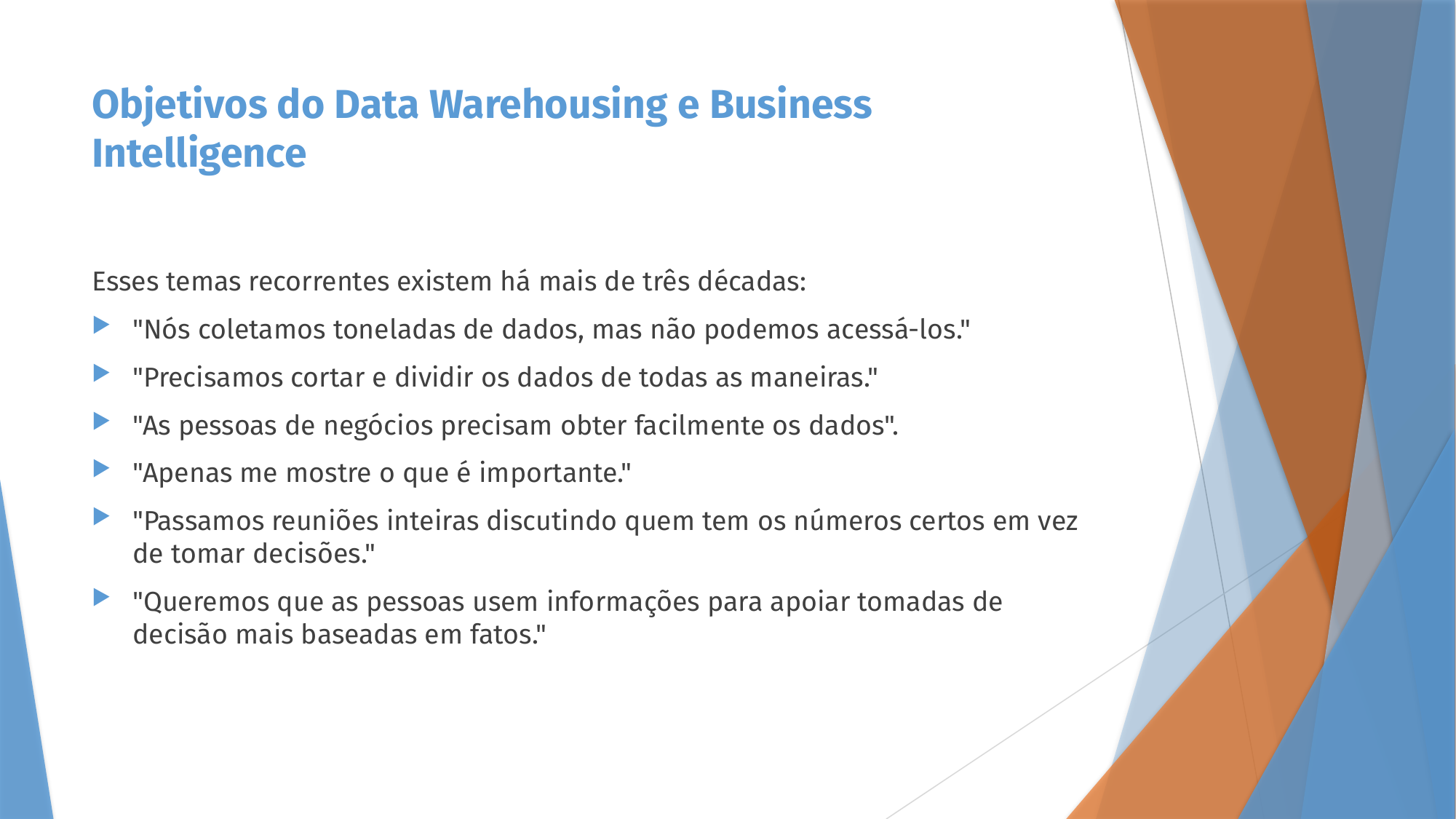

# Objetivos do Data Warehousing e Business Intelligence
Esses temas recorrentes existem há mais de três décadas:
"Nós coletamos toneladas de dados, mas não podemos acessá-los."
"Precisamos cortar e dividir os dados de todas as maneiras."
"As pessoas de negócios precisam obter facilmente os dados".
"Apenas me mostre o que é importante."
"Passamos reuniões inteiras discutindo quem tem os números certos em vez de tomar decisões."
"Queremos que as pessoas usem informações para apoiar tomadas de decisão mais baseadas em fatos."